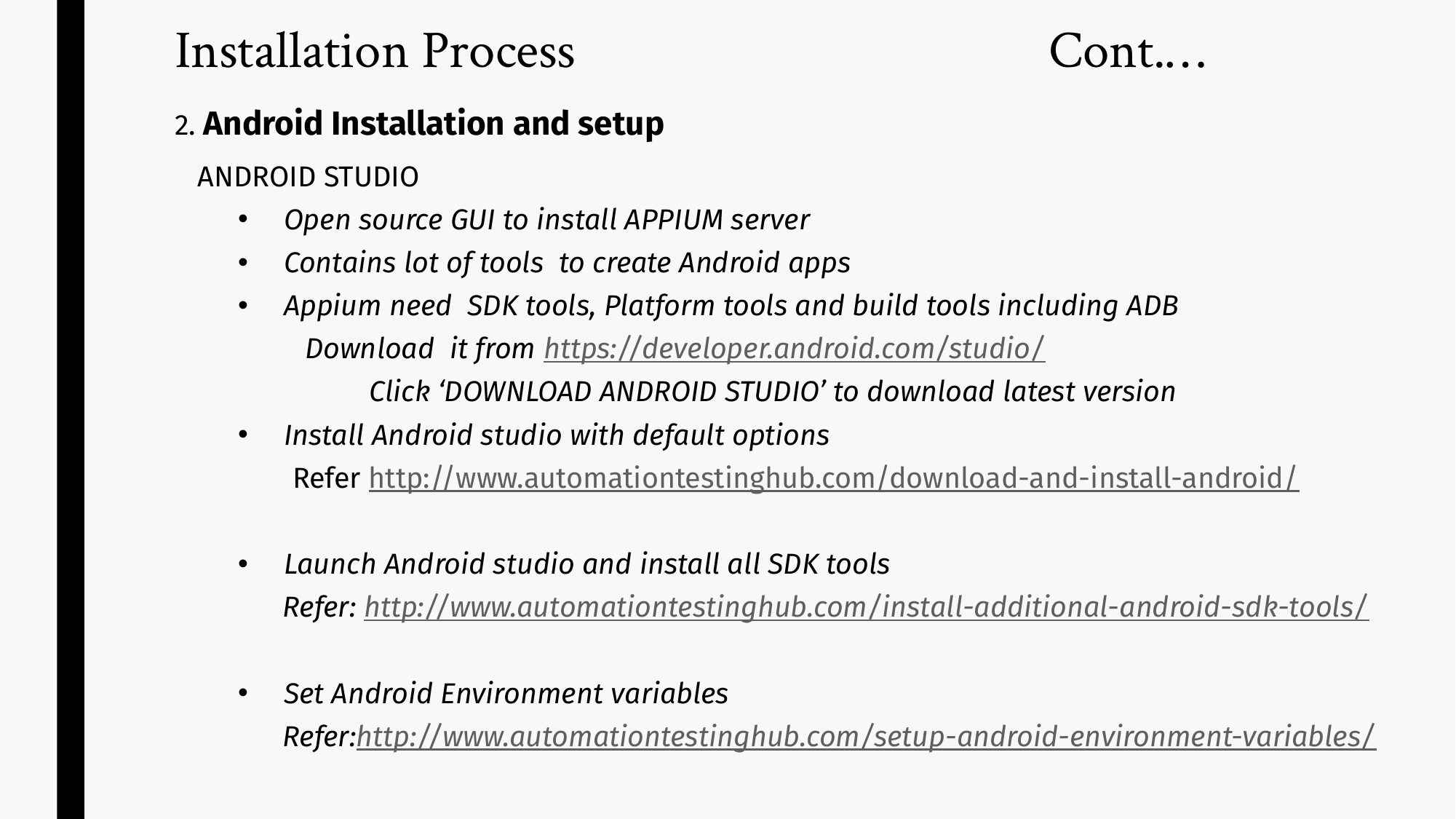

# Installation Process                                        Cont.…
2. Android Installation and setup
   ANDROID STUDIO
Open source GUI to install APPIUM server
Contains lot of tools  to create Android apps
Appium need  SDK tools, Platform tools and build tools including ADB
         Download  it from https://developer.android.com/studio/
	   Click ‘DOWNLOAD ANDROID STUDIO’ to download latest version
Install Android studio with default options
Refer http://www.automationtestinghub.com/download-and-install-android/

Launch Android studio and install all SDK tools
      Refer: http://www.automationtestinghub.com/install-additional-android-sdk-tools/

Set Android Environment variables
      Refer:http://www.automationtestinghub.com/setup-android-environment-variables/

.